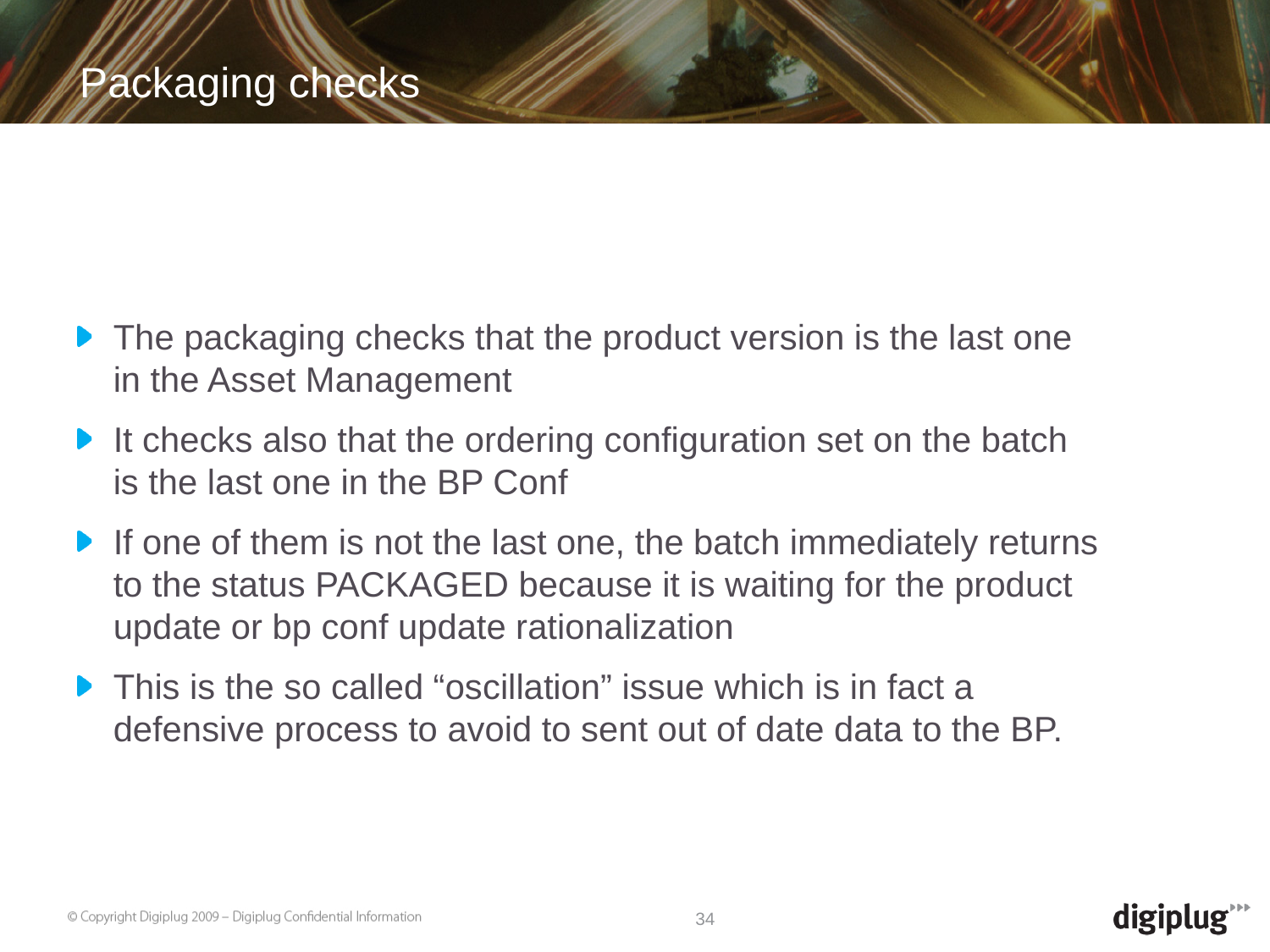

# Packaging checks

The packaging checks that the product version is the last one in the Asset Management
It checks also that the ordering configuration set on the batch is the last one in the BP Conf
If one of them is not the last one, the batch immediately returns to the status PACKAGED because it is waiting for the product update or bp conf update rationalization
This is the so called “oscillation” issue which is in fact a defensive process to avoid to sent out of date data to the BP.

34